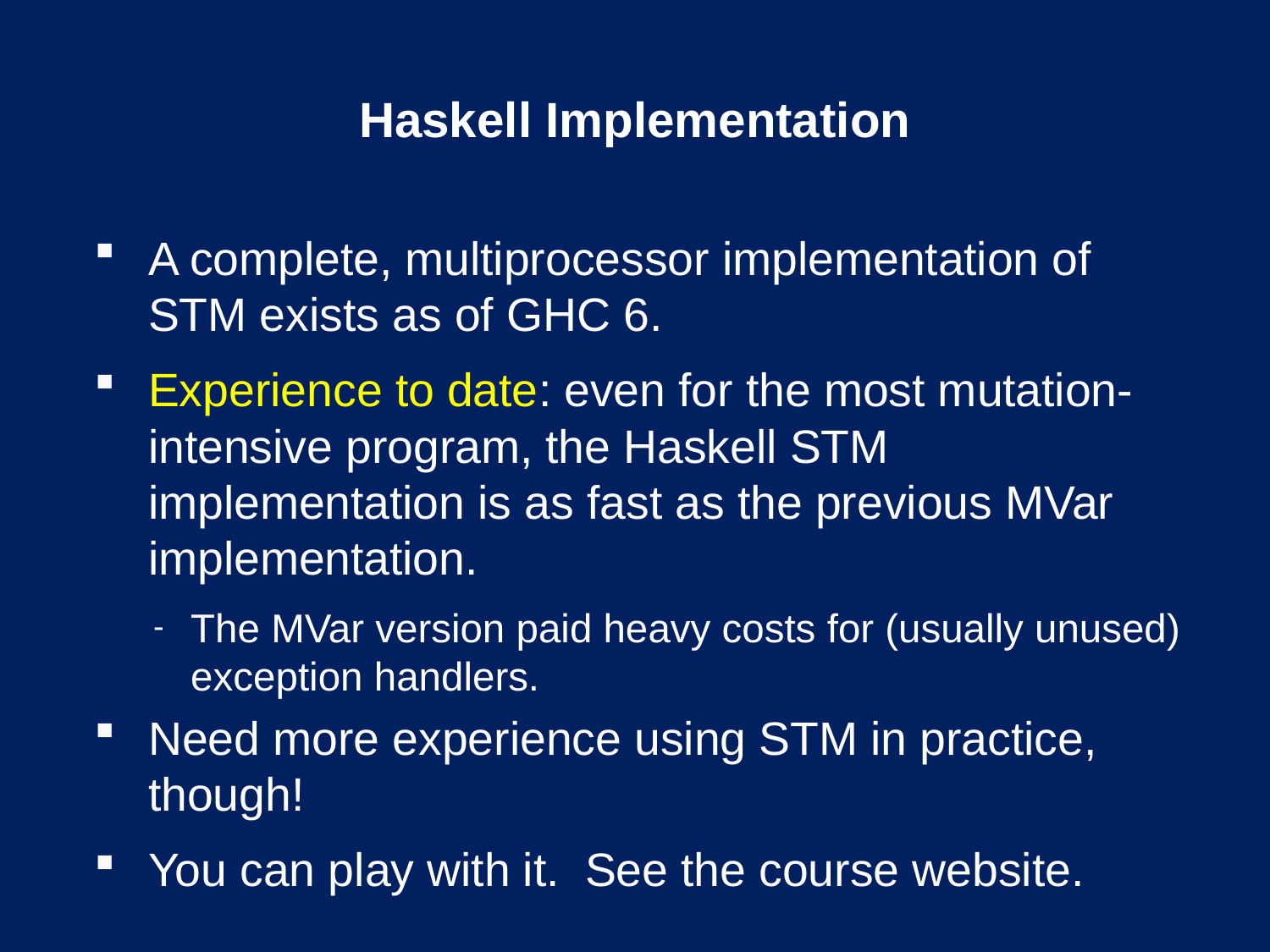

# Haskell Implementation
A complete, multiprocessor implementation of STM exists as of GHC 6.
Experience to date: even for the most mutation-intensive program, the Haskell STM implementation is as fast as the previous MVar implementation.
The MVar version paid heavy costs for (usually unused) exception handlers.
Need more experience using STM in practice, though!
You can play with it.  See the course website.